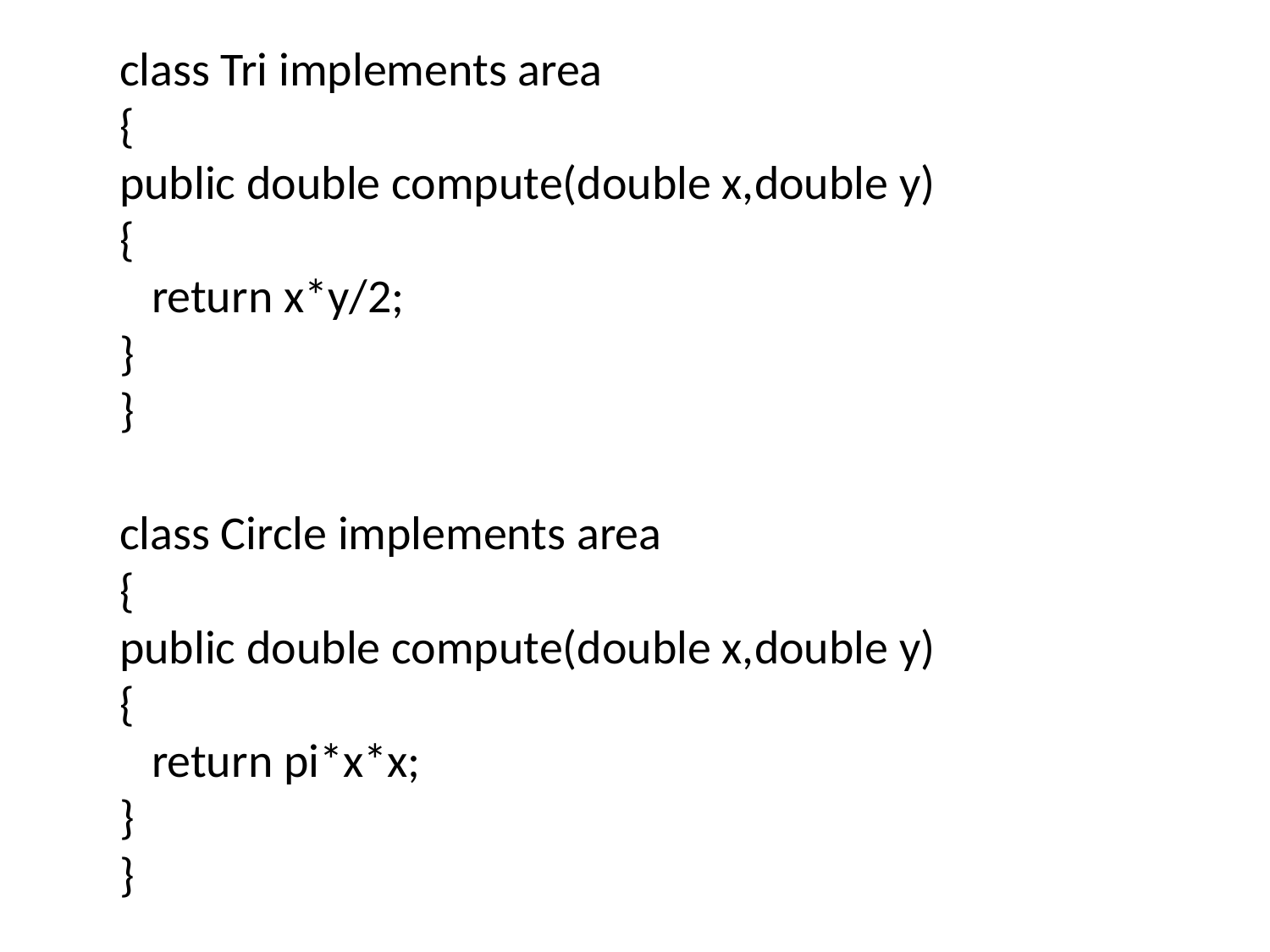

class Tri implements area
{
public double compute(double x,double y)
{
   return x*y/2;
}
}
class Circle implements area
{
public double compute(double x,double y)
{
   return pi*x*x;
}
}